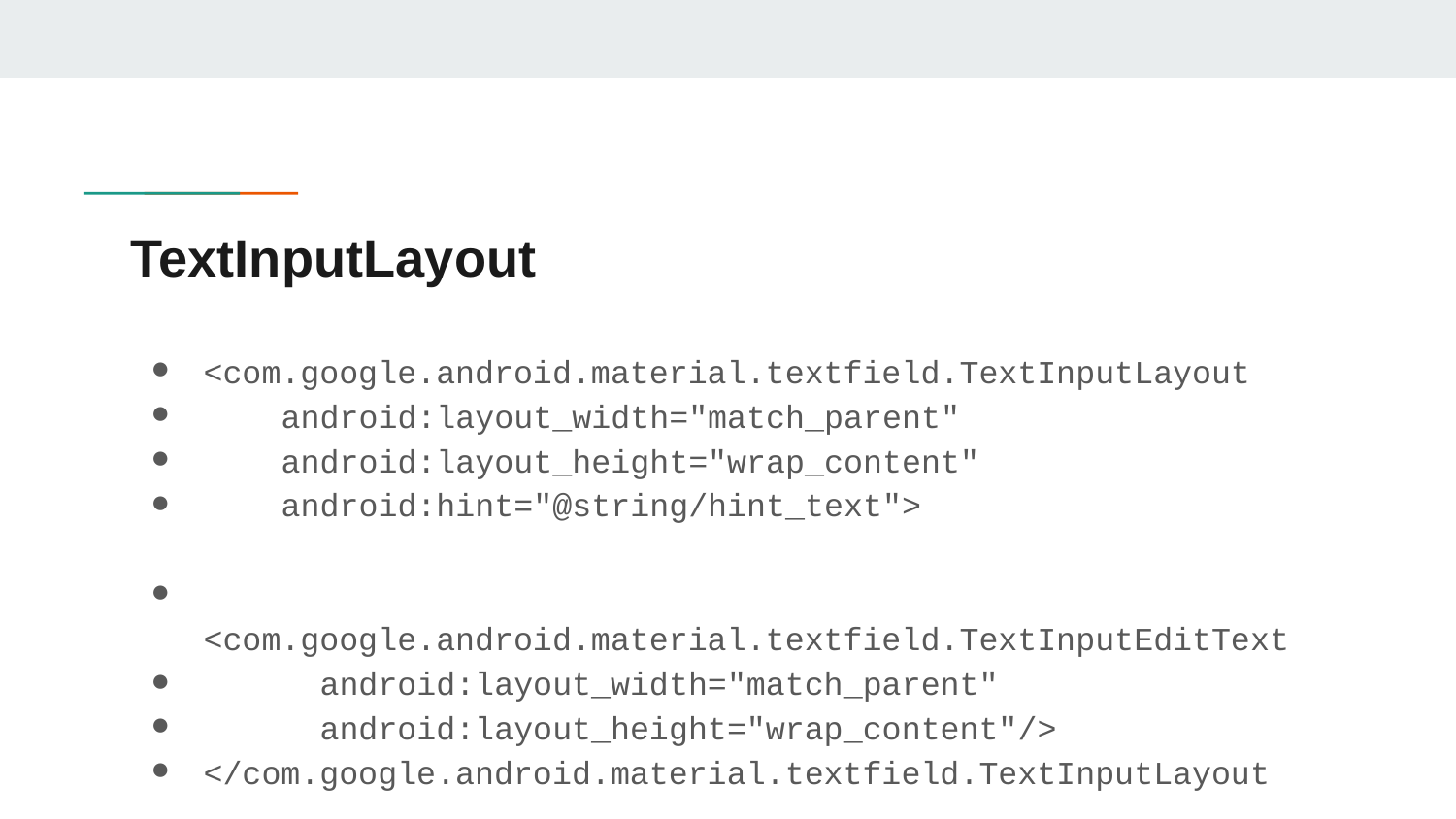

# TextInputLayout
<com.google.android.material.textfield.TextInputLayout
    android:layout_width="match_parent"
    android:layout_height="wrap_content"
    android:hint="@string/hint_text">

  <com.google.android.material.textfield.TextInputEditText
      android:layout_width="match_parent"
      android:layout_height="wrap_content"/>
</com.google.android.material.textfield.TextInputLayout